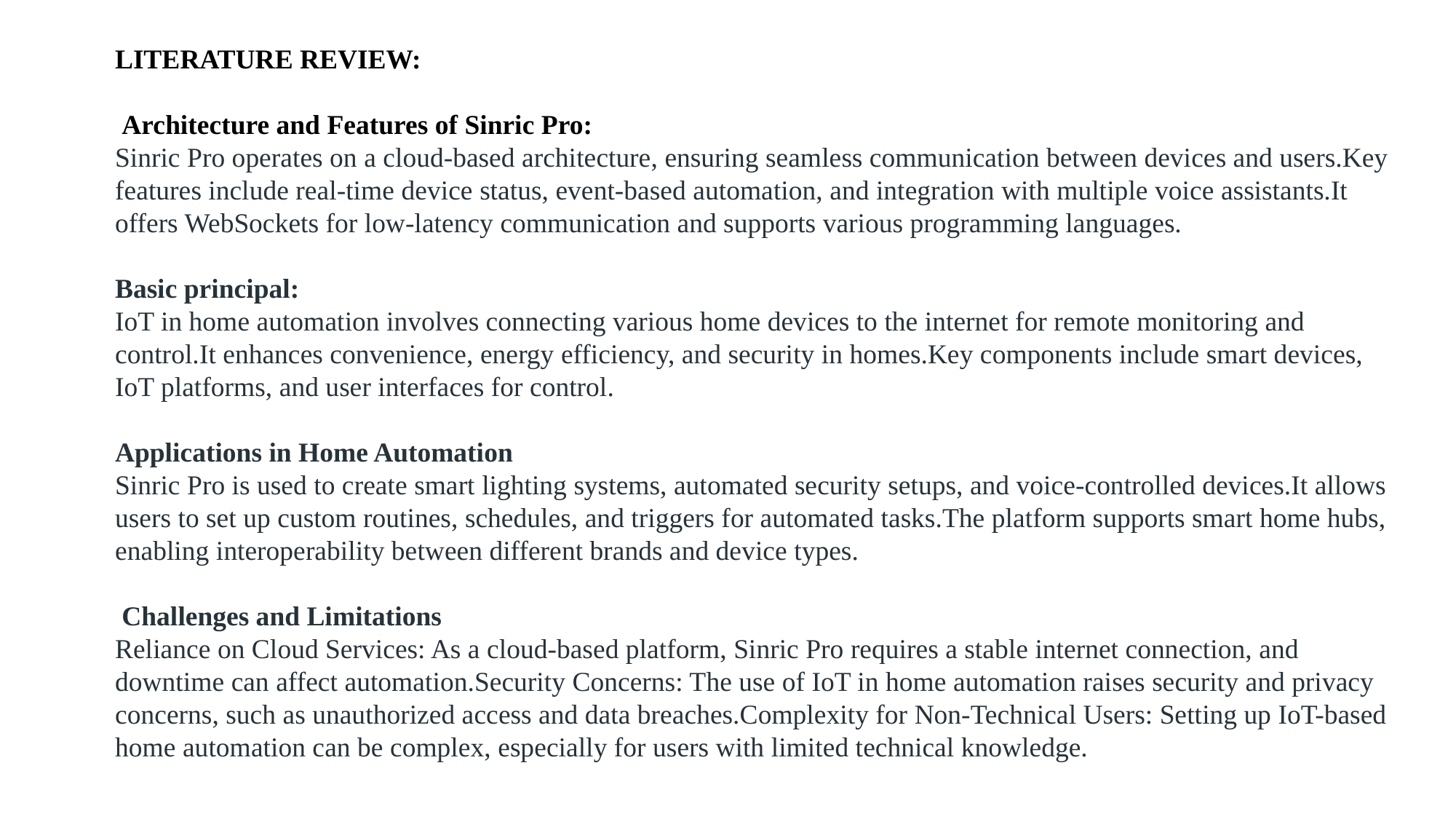

LITERATURE REVIEW:

 Architecture and Features of Sinric Pro:
Sinric Pro operates on a cloud-based architecture, ensuring seamless communication between devices and users.Key features include real-time device status, event-based automation, and integration with multiple voice assistants.It offers WebSockets for low-latency communication and supports various programming languages.

Basic principal:
IoT in home automation involves connecting various home devices to the internet for remote monitoring and control.It enhances convenience, energy efficiency, and security in homes.Key components include smart devices, IoT platforms, and user interfaces for control.

Applications in Home Automation
Sinric Pro is used to create smart lighting systems, automated security setups, and voice-controlled devices.It allows users to set up custom routines, schedules, and triggers for automated tasks.The platform supports smart home hubs, enabling interoperability between different brands and device types.

 Challenges and Limitations
Reliance on Cloud Services: As a cloud-based platform, Sinric Pro requires a stable internet connection, and downtime can affect automation.Security Concerns: The use of IoT in home automation raises security and privacy concerns, such as unauthorized access and data breaches.Complexity for Non-Technical Users: Setting up IoT-based home automation can be complex, especially for users with limited technical knowledge.